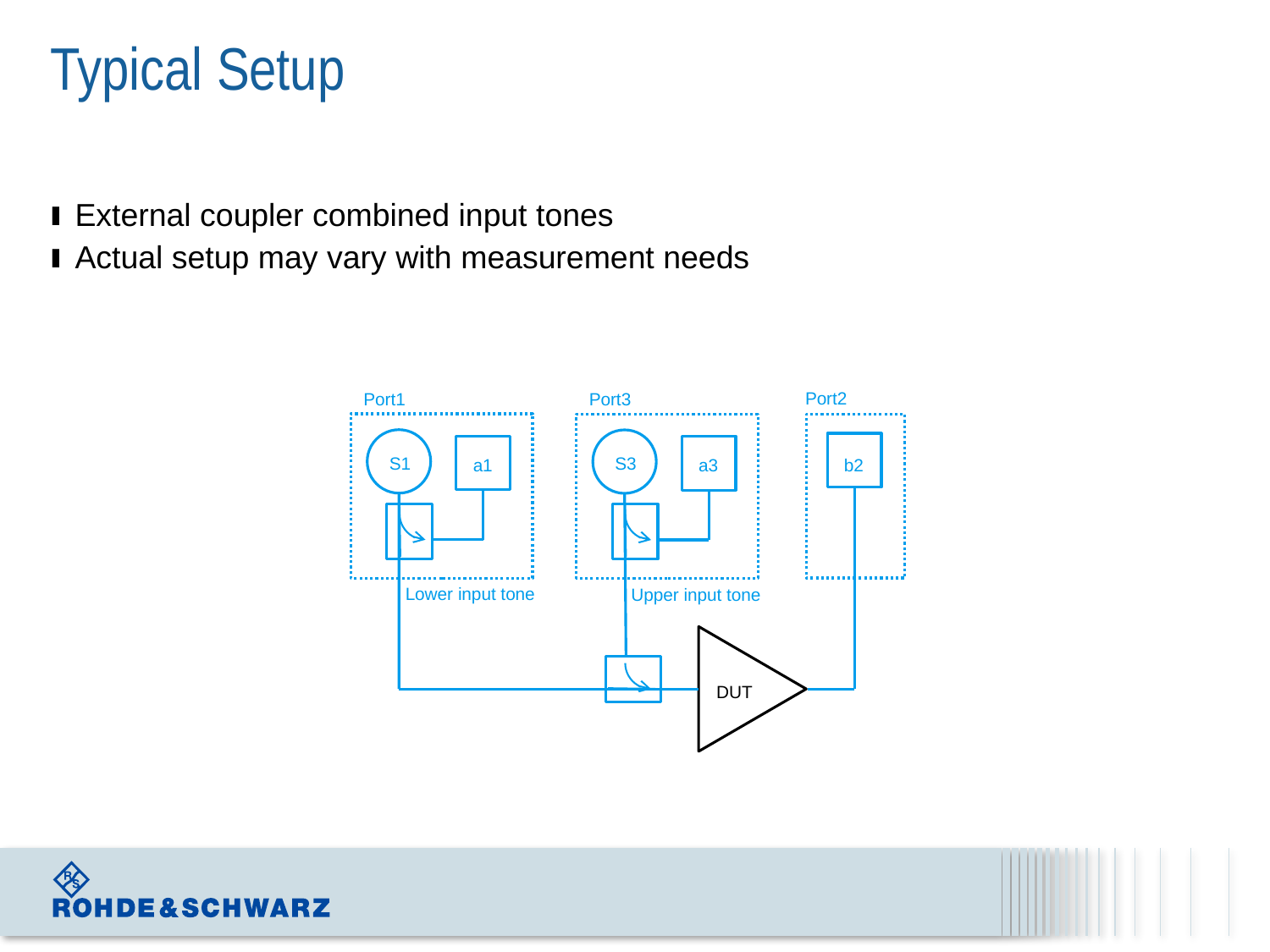

# Typical Setup
External coupler combined input tones
Actual setup may vary with measurement needs
Port2
Port1
Port3

S3

a3

S1

b2

a1

Lower input tone
Upper input tone

DUT